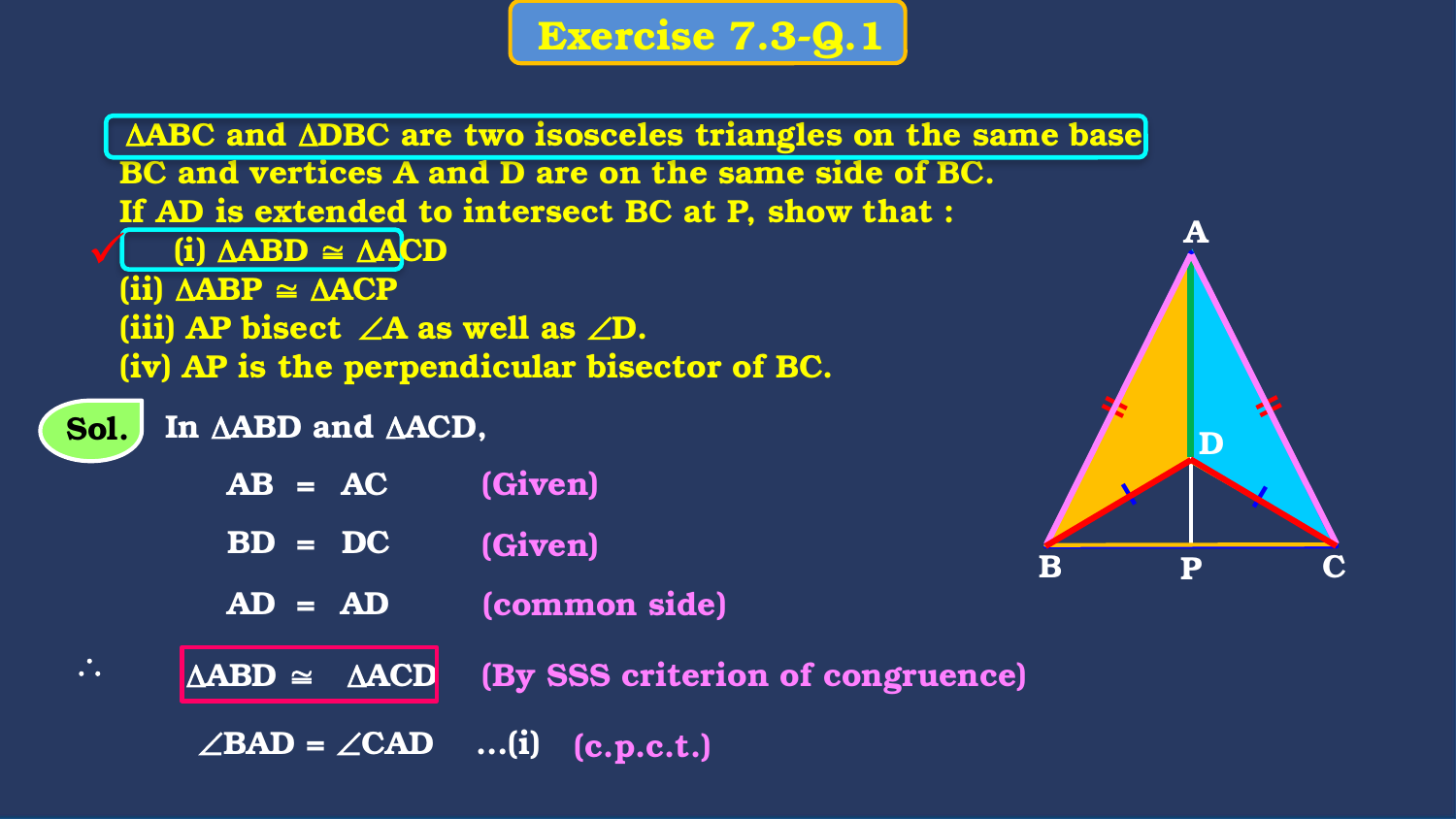

Exercise 7.3-Q.1
    ΔABC and ΔDBC are two isosceles triangles on the same base
    BC and vertices A and D are on the same side of BC.
    If AD is extended to intersect BC at P, show that :
      (i) ΔABD ≅ ΔACD
    (ii) ΔABP ≅ ΔACP
    (iii) AP bisect ∠A as well as ∠D.
    (iv) AP is the perpendicular bisector of BC.

A

D
B
C

ll
ll
In ΔABD and ΔACD,

Sol.
AB
=
AC
(Given)

l
l
BD
=
DC
(Given)
P
AD
=
AD
(common side)
∴
ΔABD ≅  ΔACD

(By SSS criterion of congruence)
∠BAD = ∠CAD
…(i)
(c.p.c.t.)